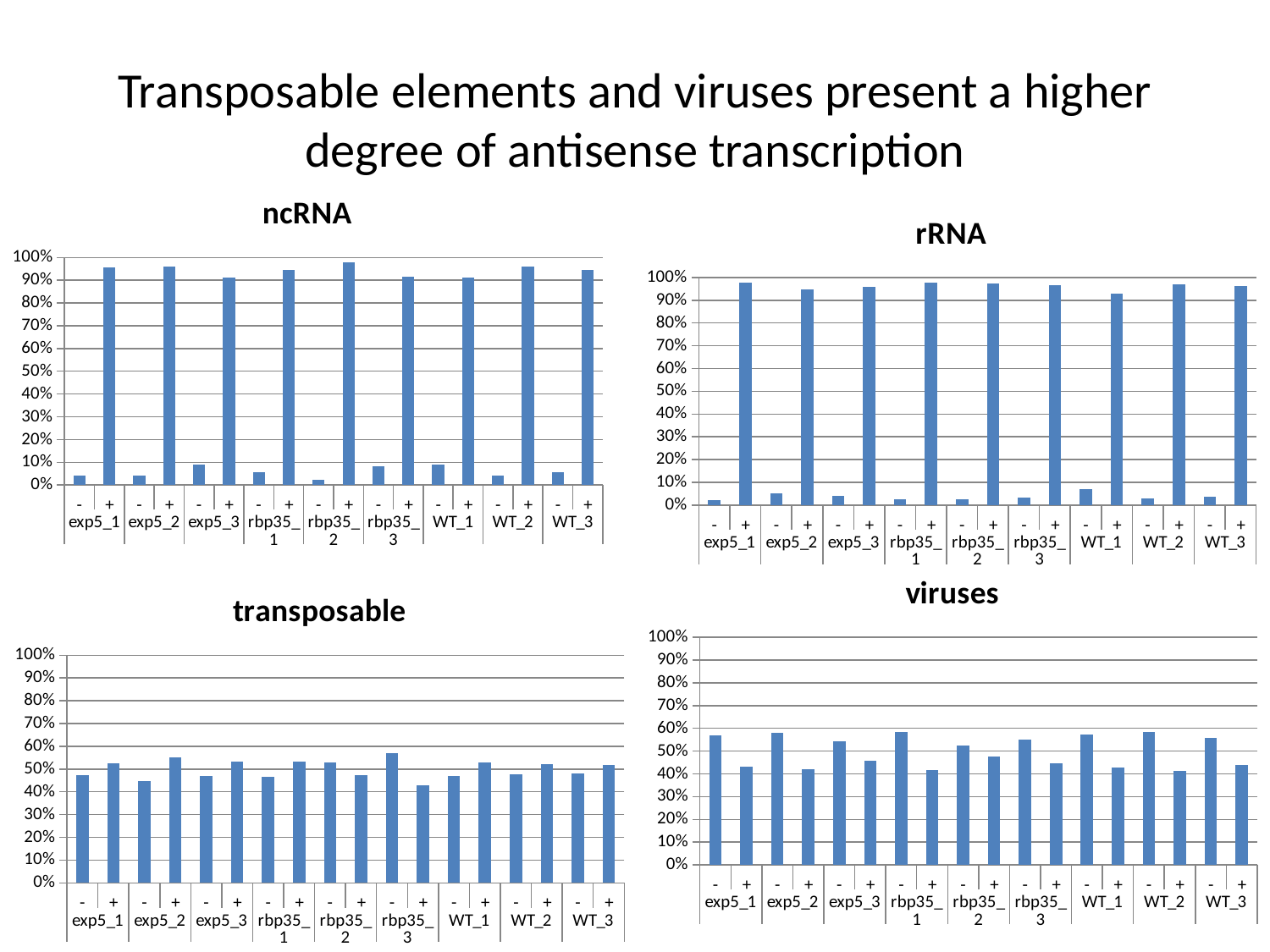

# Transposable elements and viruses present a higher degree of antisense transcription

### Chart:

| Category | ncRNA |
|---|---|
| - | 0.0424 |
| + | 0.9576 |
| - | 0.04 |
| + | 0.96 |
| - | 0.0891 |
| + | 0.9109 |
| - | 0.0554 |
| + | 0.9446 |
| - | 0.0226 |
| + | 0.9774 |
| - | 0.0829 |
| + | 0.9171 |
| - | 0.0891 |
| + | 0.9109 |
| - | 0.0401 |
| + | 0.9599 |
| - | 0.0561 |
| + | 0.9439 |

### Chart:

| Category | rRNA |
|---|---|
| - | 0.0223 |
| + | 0.9777 |
| - | 0.0529 |
| + | 0.9471 |
| - | 0.0421 |
| + | 0.9579 |
| - | 0.0243 |
| + | 0.9757 |
| - | 0.0269 |
| + | 0.9731 |
| - | 0.034 |
| + | 0.966 |
| - | 0.0698 |
| + | 0.9302 |
| - | 0.029 |
| + | 0.971 |
| - | 0.0377 |
| + | 0.9623 |

### Chart:

| Category | viruses |
|---|---|
| - | 0.5677 |
| + | 0.4323 |
| - | 0.5797 |
| + | 0.4203 |
| - | 0.5433 |
| + | 0.4567 |
| - | 0.5826 |
| + | 0.4174 |
| - | 0.5234 |
| + | 0.4766 |
| - | 0.5519 |
| + | 0.4481 |
| - | 0.573 |
| + | 0.427 |
| - | 0.5859 |
| + | 0.4141 |
| - | 0.5593 |
| + | 0.4407 |

### Chart:

| Category | transposable |
|---|---|
| - | 0.4738 |
| + | 0.5262 |
| - | 0.4487 |
| + | 0.5513 |
| - | 0.468 |
| + | 0.532 |
| - | 0.4661 |
| + | 0.5339 |
| - | 0.5281 |
| + | 0.4719 |
| - | 0.5696 |
| + | 0.4304 |
| - | 0.4698 |
| + | 0.5302 |
| - | 0.4773 |
| + | 0.5227 |
| - | 0.4811 |
| + | 0.5189 |